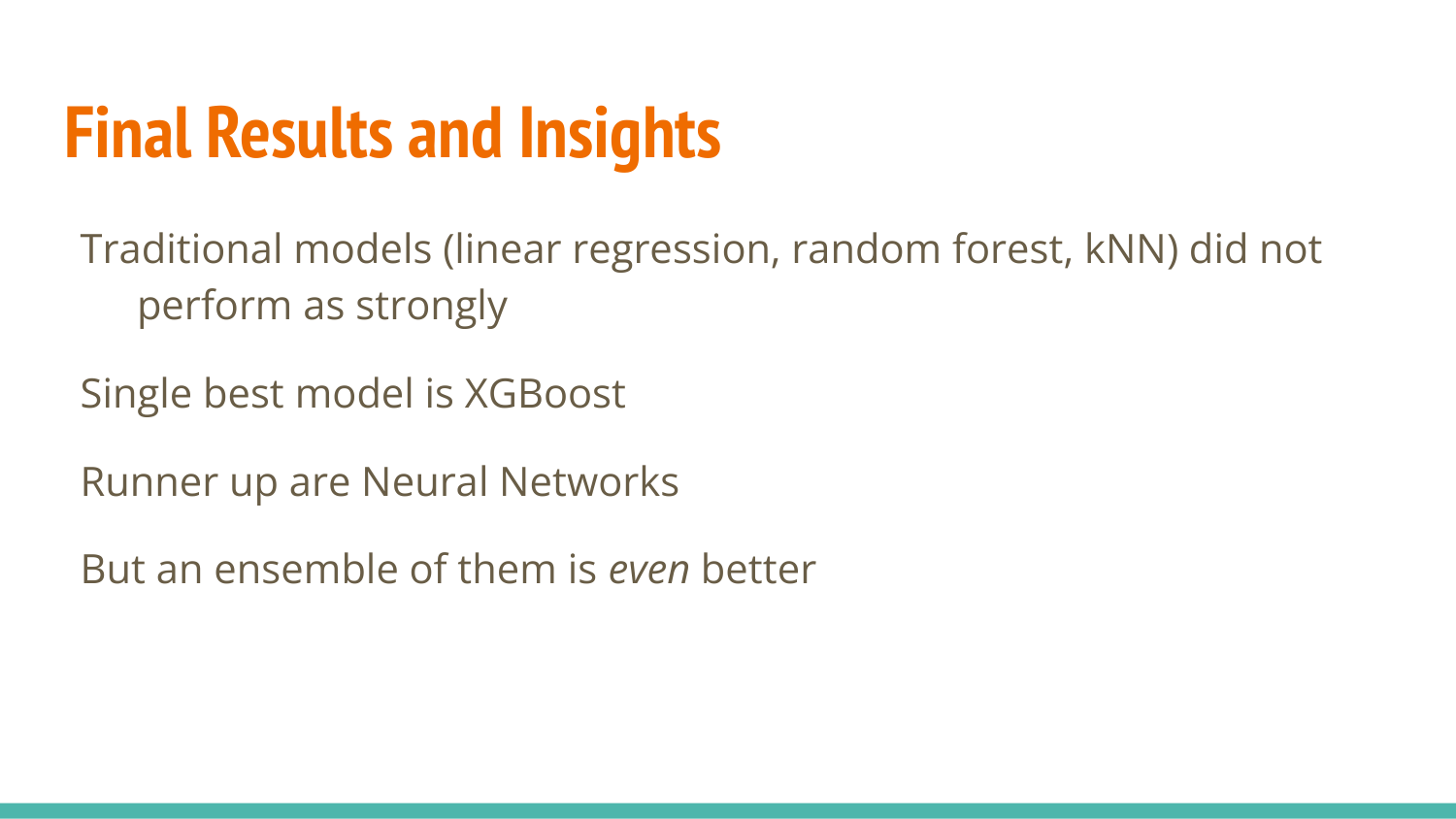

# Final Results and Insights
Traditional models (linear regression, random forest, kNN) did not perform as strongly
Single best model is XGBoost
Runner up are Neural Networks
But an ensemble of them is even better